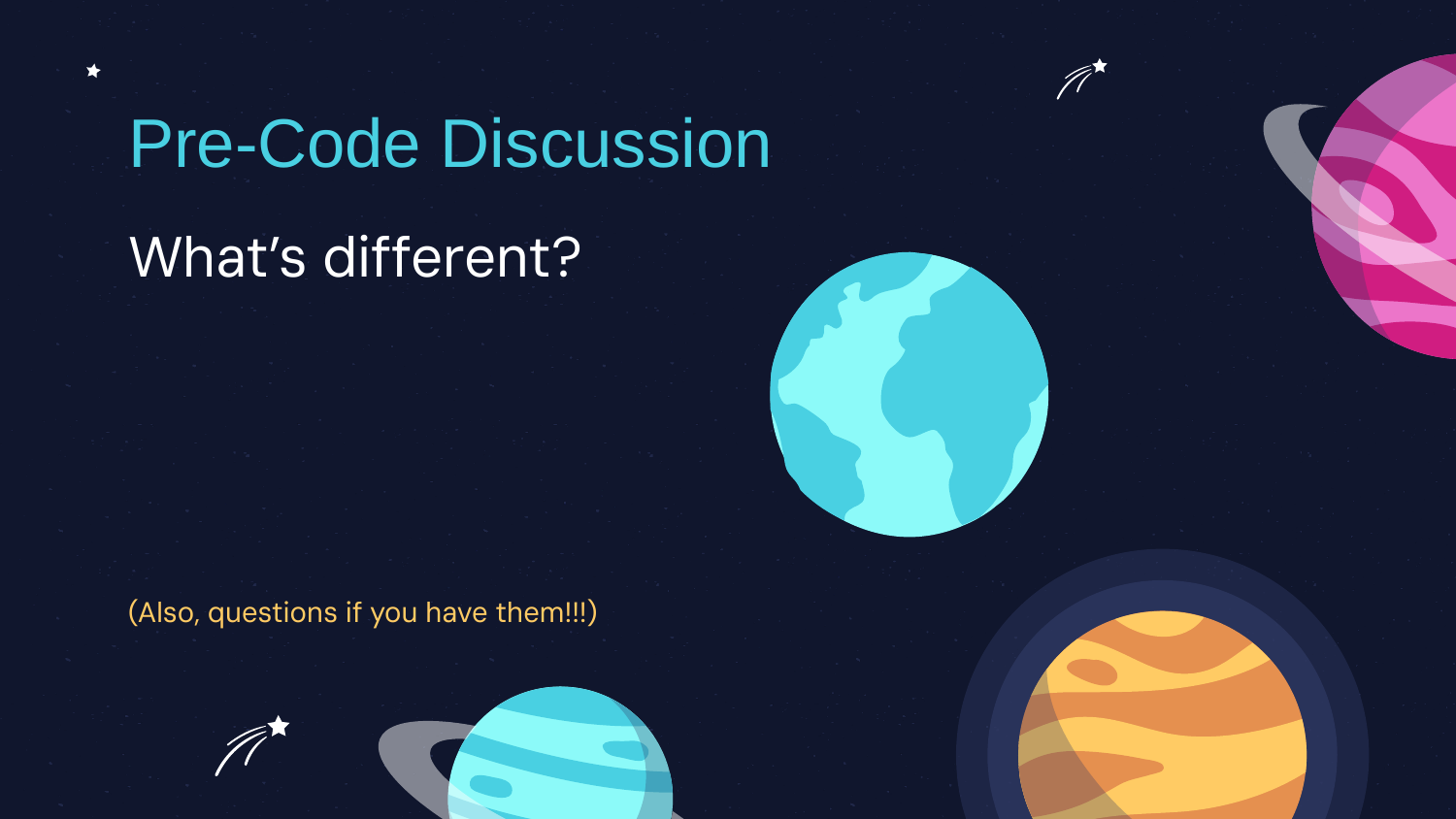

# Pre-Code Discussion
What’s different?
(Also, questions if you have them!!!)